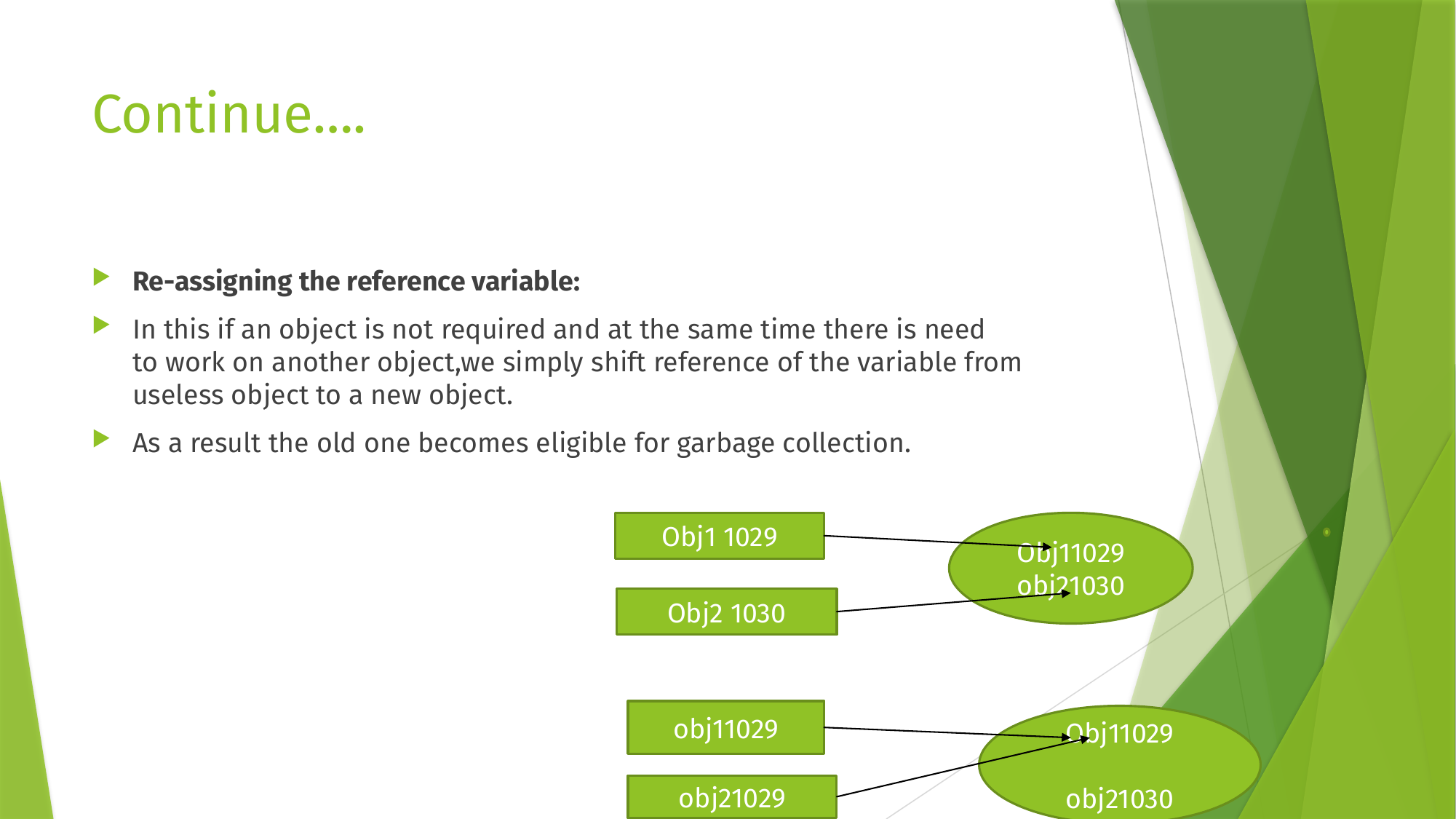

# Continue….
Re-assigning the reference variable:
In this if an object is not required and at the same time there is need
to work on another object,we simply shift reference of the variable from useless object to a new object.
As a result the old one becomes eligible for garbage collection.

Obj1 1029
Obj11029
obj21030

Obj2 1030
obj11029
Obj11029

obj21030
obj21029